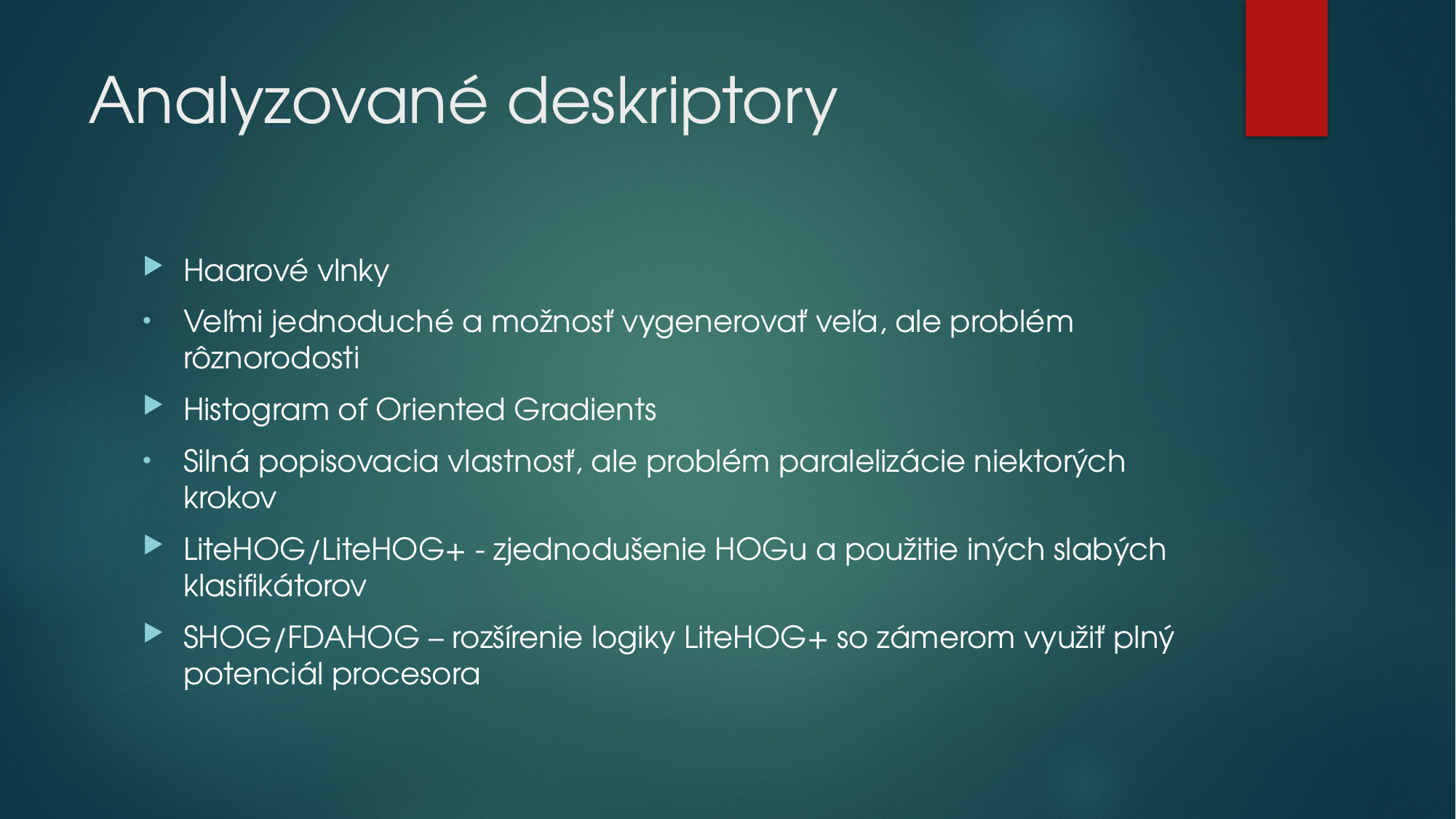

# Analyzované deskriptory
Haarové vlnky
Veľmi jednoduché a možnosť vygenerovať veľa, ale problém rôznorodosti
Histogram of Oriented Gradients
Silná popisovacia vlastnosť, ale problém paralelizácie niektorých krokov
LiteHOG/LiteHOG+ - zjednodušenie HOGu a použitie iných slabých klasifikátorov
SHOG/FDAHOG – rozšírenie logiky LiteHOG+ so zámerom využiť plný potenciál procesora